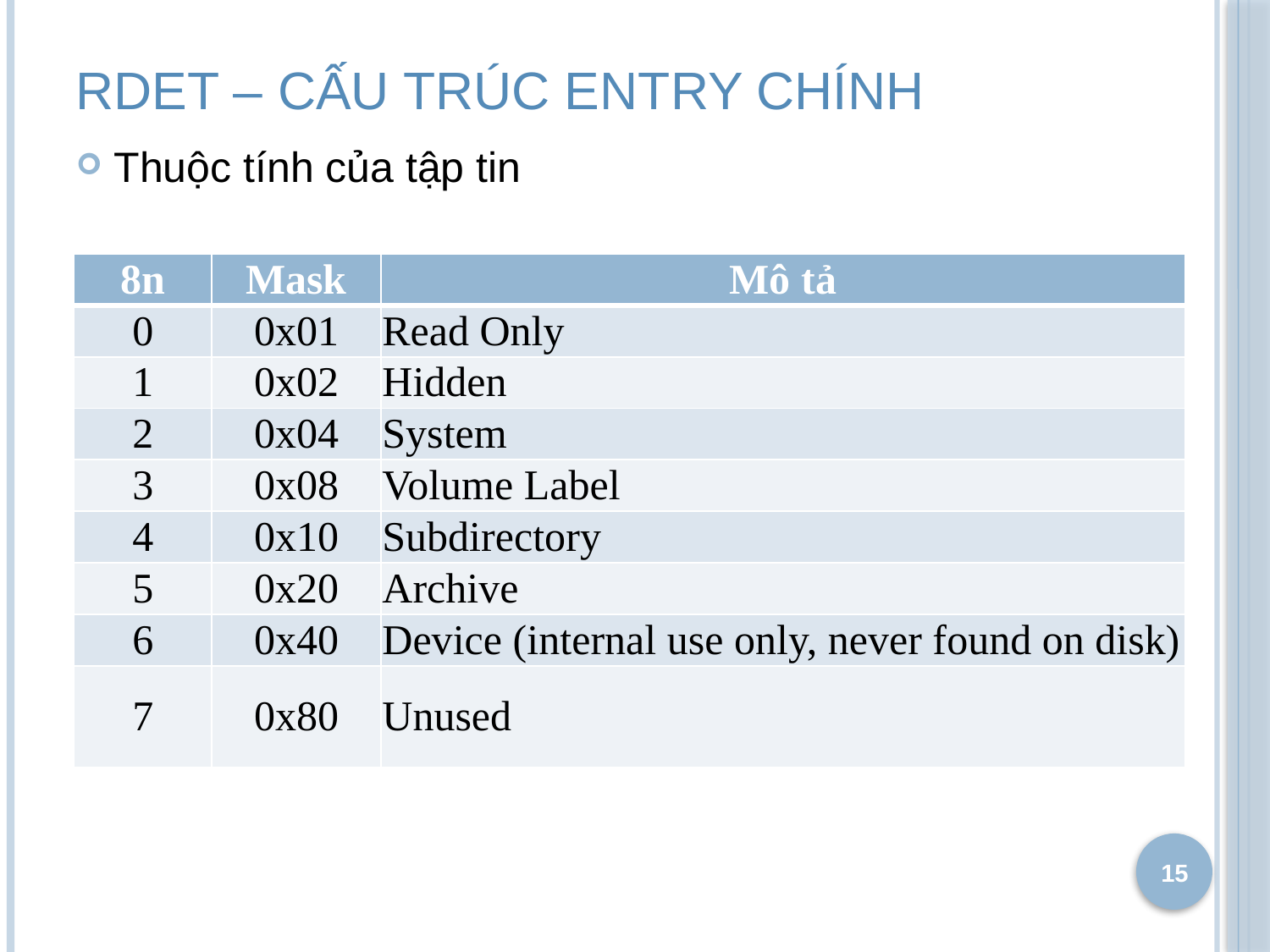

# RDET – Cấu trúc entry chính
Thuộc tính của tập tin

| 8n | Mask | Mô tả |
| --- | --- | --- |
| 0 | 0x01 | Read Only |
| 1 | 0x02 | Hidden |
| 2 | 0x04 | System |
| 3 | 0x08 | Volume Label |
| 4 | 0x10 | Subdirectory |
| 5 | 0x20 | Archive |
| 6 | 0x40 | Device (internal use only, never found on disk) |
| 7 | 0x80 | Unused |
15